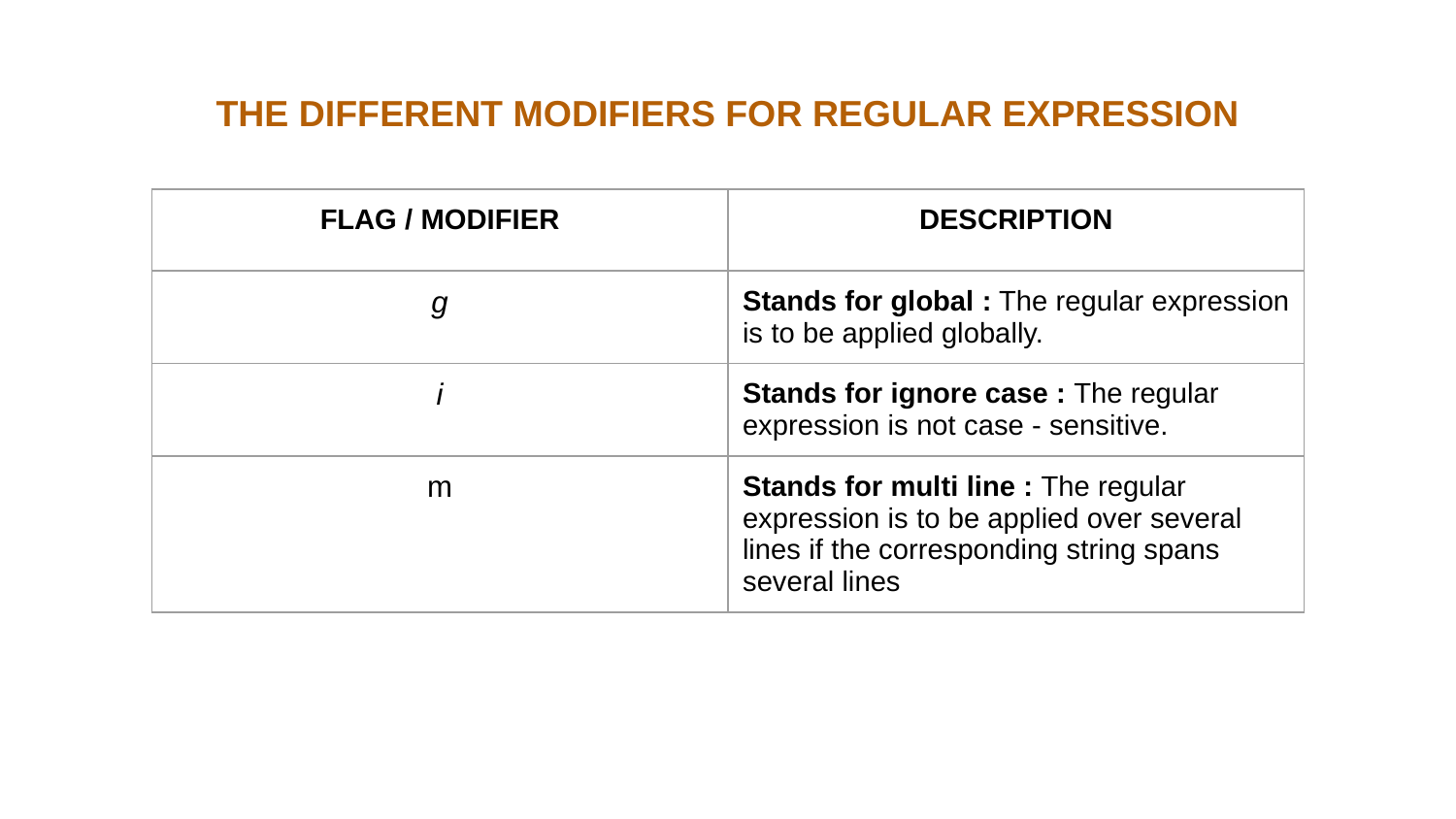

THE DIFFERENT MODIFIERS FOR REGULAR EXPRESSION
| FLAG / MODIFIER | DESCRIPTION |
| --- | --- |
| g | Stands for global : The regular expression is to be applied globally. |
| i | Stands for ignore case : The regular expression is not case - sensitive. |
| m | Stands for multi line : The regular expression is to be applied over several lines if the corresponding string spans several lines |